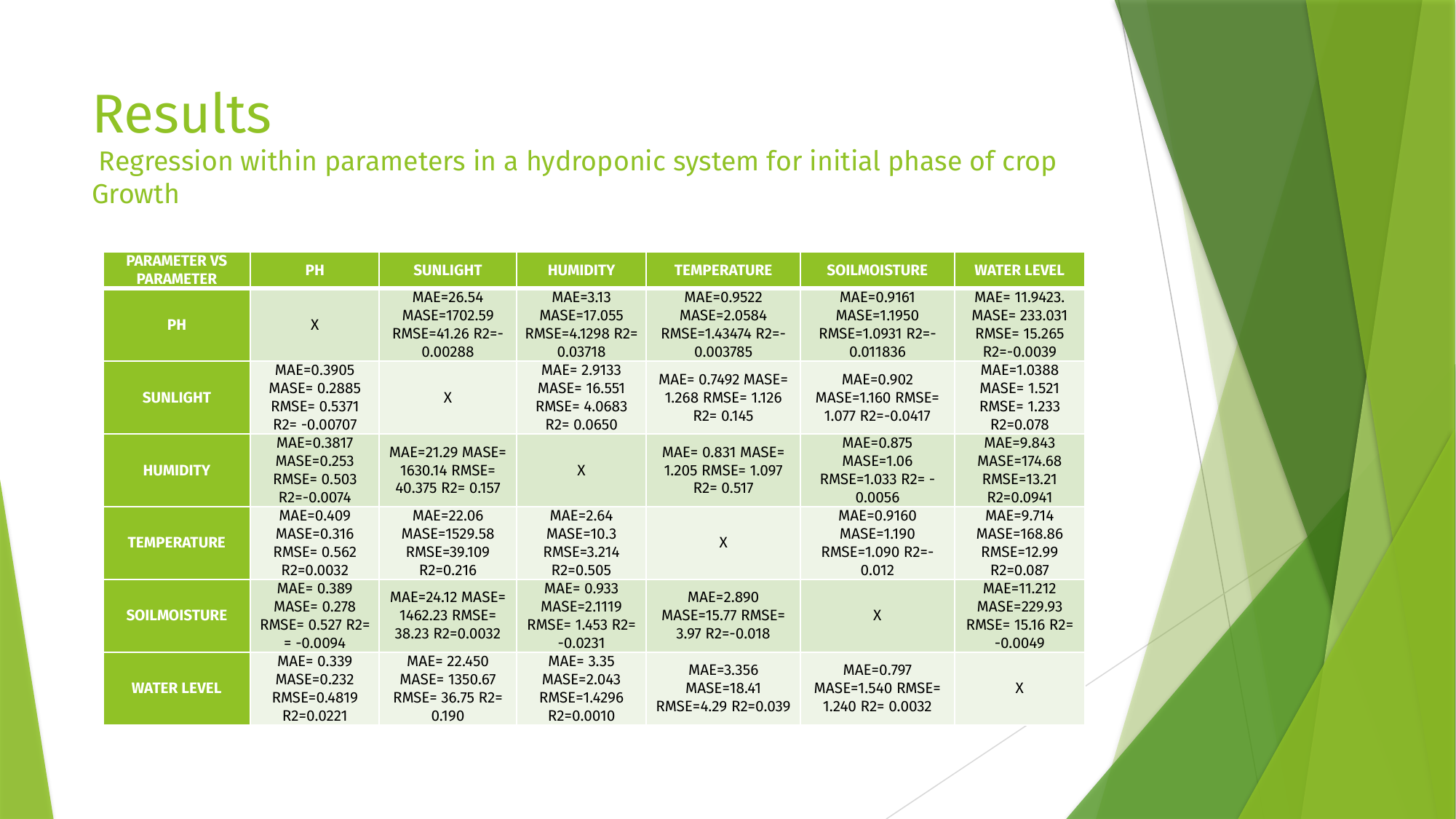

# Results Regression within parameters in a hydroponic system for initial phase of crop Growth
| PARAMETER VS PARAMETER | PH | SUNLIGHT | HUMIDITY | TEMPERATURE | SOILMOISTURE | WATER LEVEL |
| --- | --- | --- | --- | --- | --- | --- |
| PH | X | MAE=26.54 MASE=1702.59 RMSE=41.26 R2=-0.00288 | MAE=3.13 MASE=17.055 RMSE=4.1298 R2= 0.03718 | MAE=0.9522 MASE=2.0584 RMSE=1.43474 R2=-0.003785 | MAE=0.9161 MASE=1.1950 RMSE=1.0931 R2=-0.011836 | MAE= 11.9423. MASE= 233.031 RMSE= 15.265 R2=-0.0039 |
| SUNLIGHT | MAE=0.3905 MASE= 0.2885 RMSE= 0.5371 R2= -0.00707 | X | MAE= 2.9133 MASE= 16.551 RMSE= 4.0683 R2= 0.0650 | MAE= 0.7492 MASE= 1.268 RMSE= 1.126 R2= 0.145 | MAE=0.902 MASE=1.160 RMSE= 1.077 R2=-0.0417 | MAE=1.0388 MASE= 1.521 RMSE= 1.233 R2=0.078 |
| HUMIDITY | MAE=0.3817 MASE=0.253 RMSE= 0.503 R2=-0.0074 | MAE=21.29 MASE= 1630.14 RMSE= 40.375 R2= 0.157 | X | MAE= 0.831 MASE= 1.205 RMSE= 1.097 R2= 0.517 | MAE=0.875 MASE=1.06 RMSE=1.033 R2= -0.0056 | MAE=9.843 MASE=174.68 RMSE=13.21 R2=0.0941 |
| TEMPERATURE | MAE=0.409 MASE=0.316 RMSE= 0.562 R2=0.0032 | MAE=22.06 MASE=1529.58 RMSE=39.109 R2=0.216 | MAE=2.64 MASE=10.3 RMSE=3.214 R2=0.505 | X | MAE=0.9160 MASE=1.190 RMSE=1.090 R2=-0.012 | MAE=9.714 MASE=168.86 RMSE=12.99 R2=0.087 |
| SOILMOISTURE | MAE= 0.389 MASE= 0.278 RMSE= 0.527 R2= = -0.0094 | MAE=24.12 MASE= 1462.23 RMSE= 38.23 R2=0.0032 | MAE= 0.933 MASE=2.1119 RMSE= 1.453 R2= -0.0231 | MAE=2.890 MASE=15.77 RMSE= 3.97 R2=-0.018 | X | MAE=11.212 MASE=229.93 RMSE= 15.16 R2= -0.0049 |
| WATER LEVEL | MAE= 0.339 MASE=0.232 RMSE=0.4819 R2=0.0221 | MAE= 22.450 MASE= 1350.67 RMSE= 36.75 R2= 0.190 | MAE= 3.35 MASE=2.043 RMSE=1.4296 R2=0.0010 | MAE=3.356 MASE=18.41 RMSE=4.29 R2=0.039 | MAE=0.797 MASE=1.540 RMSE= 1.240 R2= 0.0032 | X |